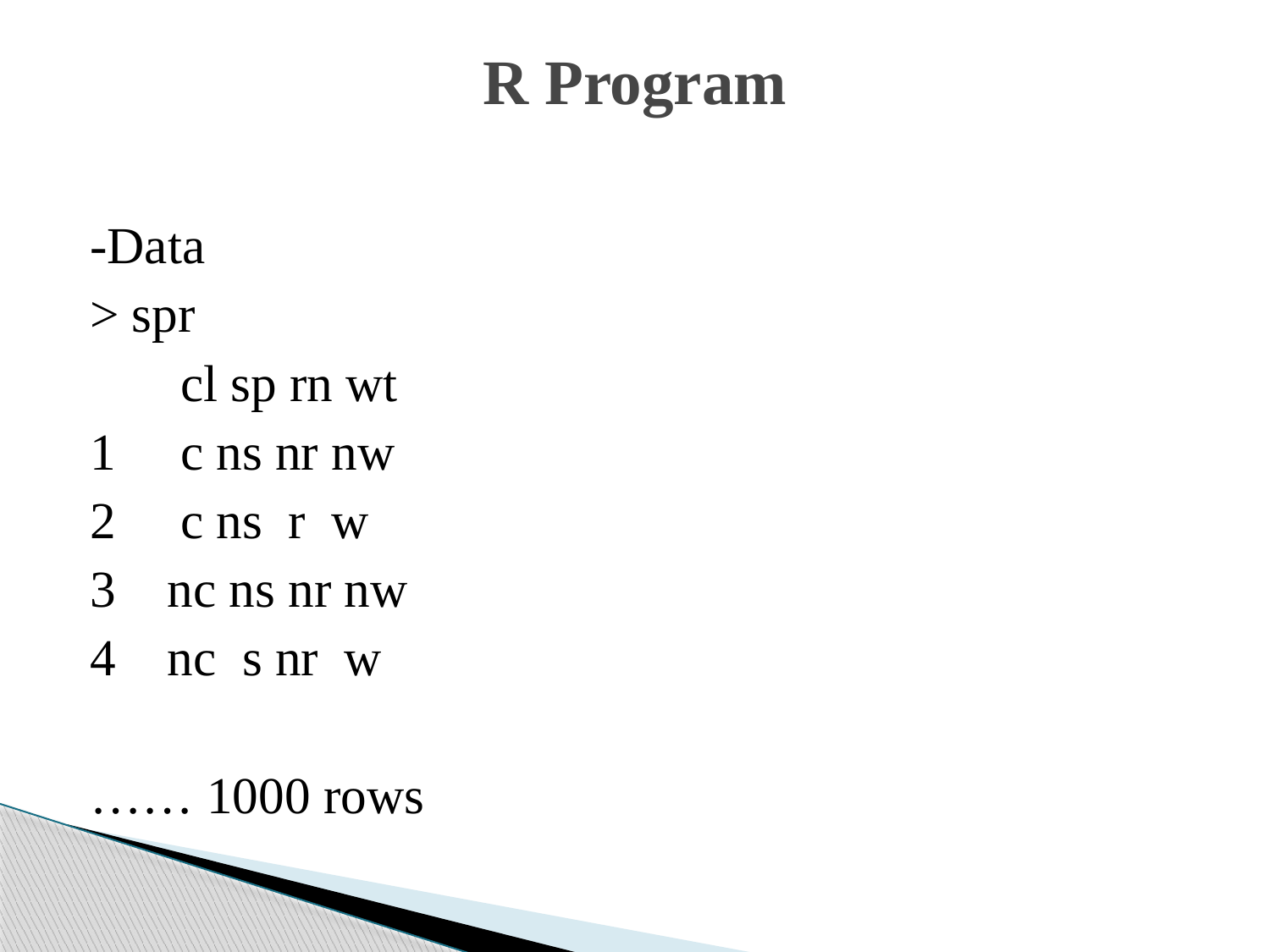

# R Program
-Data
> spr
       cl sp rn wt
1     c ns nr nw
2     c ns  r  w
3    nc ns nr nw
4    nc  s nr  w

…… 1000 rows